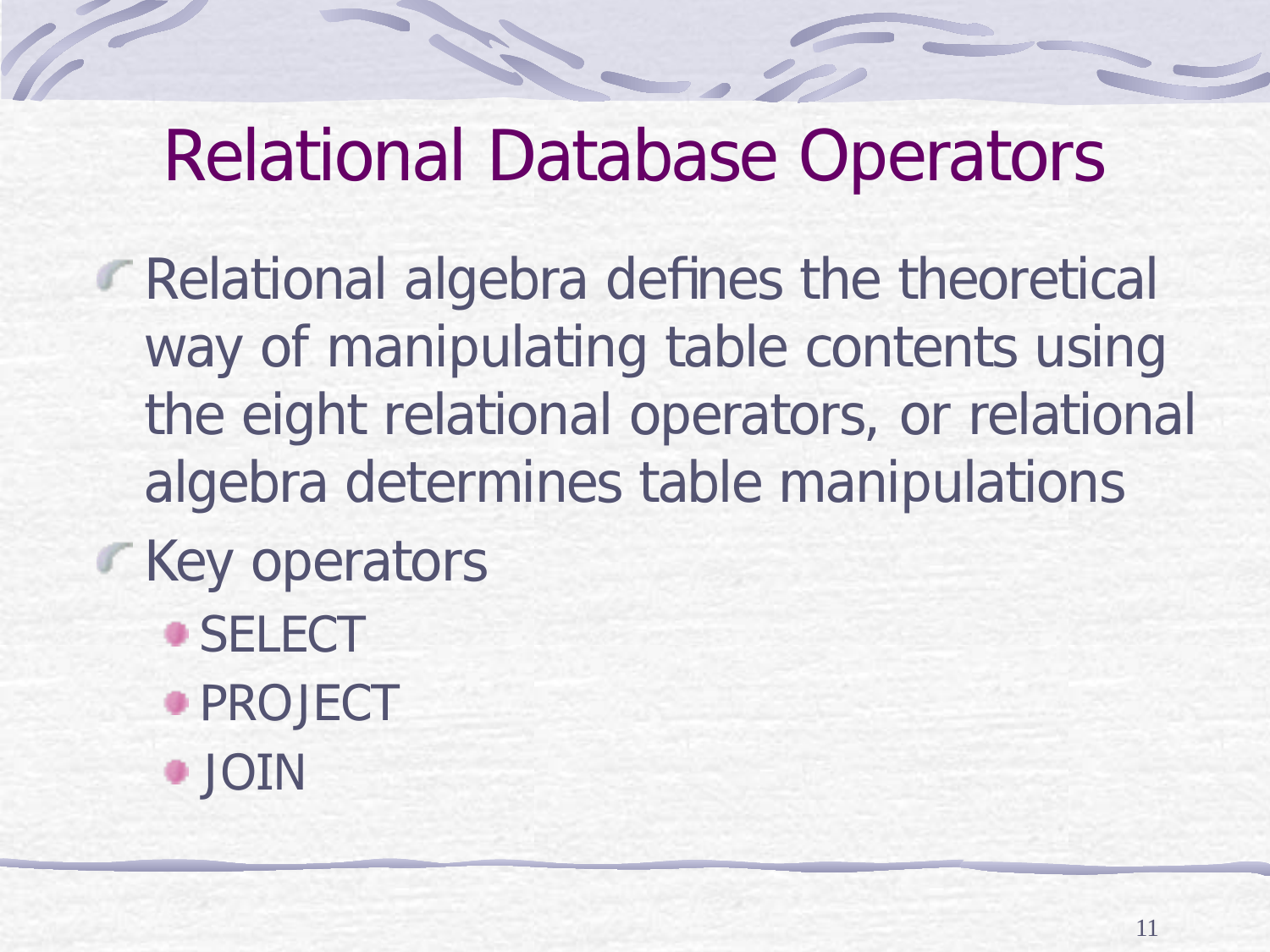

# Relational Database Operators
Relational algebra defines the theoretical way of manipulating table contents using the eight relational operators, or relational algebra determines table manipulations
Key operators
SELECT
PROJECT
JOIN
11